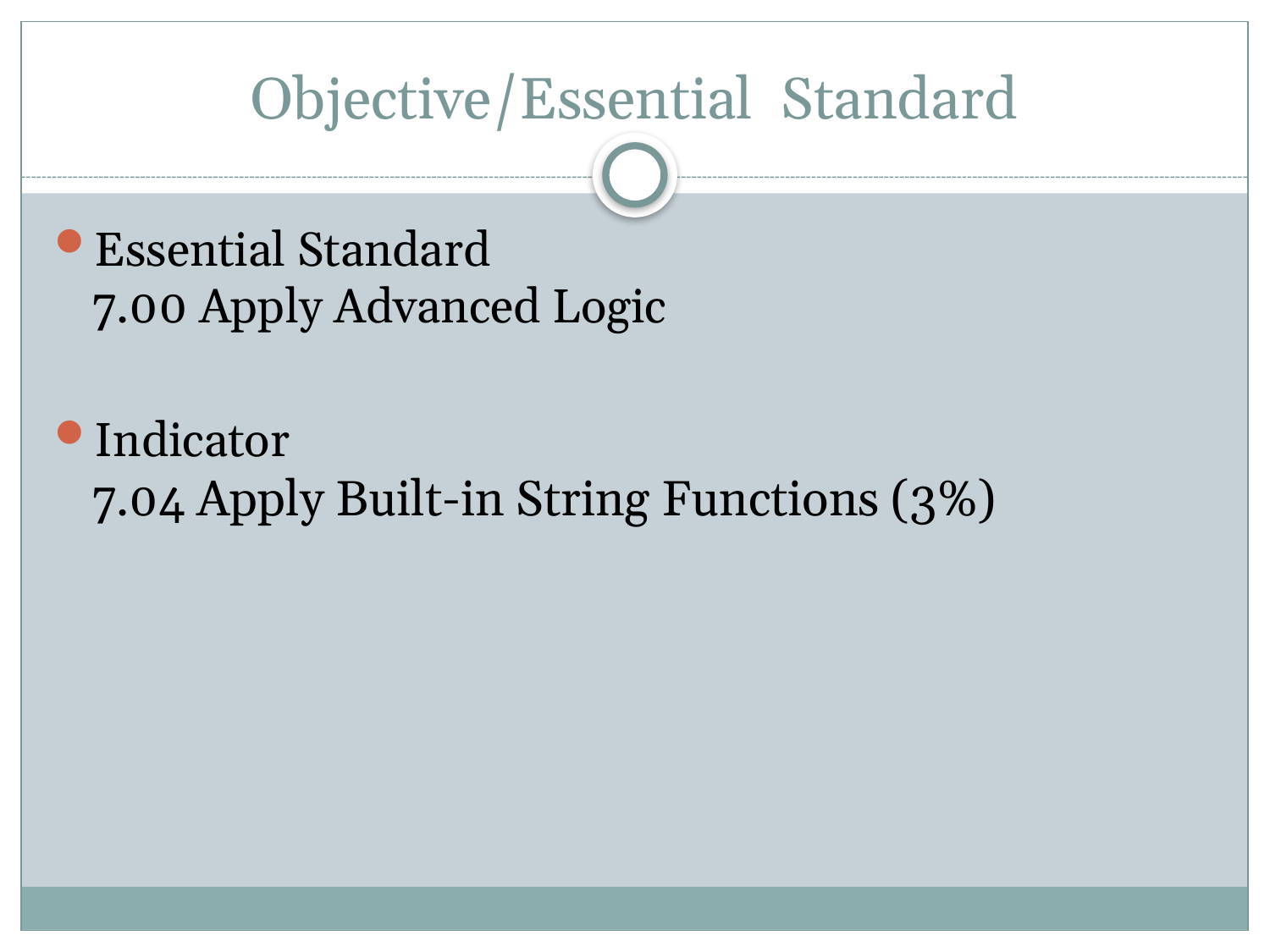

# Objective/Essential  Standard
Essential Standard
7.00 Apply Advanced Logic

Indicator
7.04 Apply Built-in String Functions (3%)